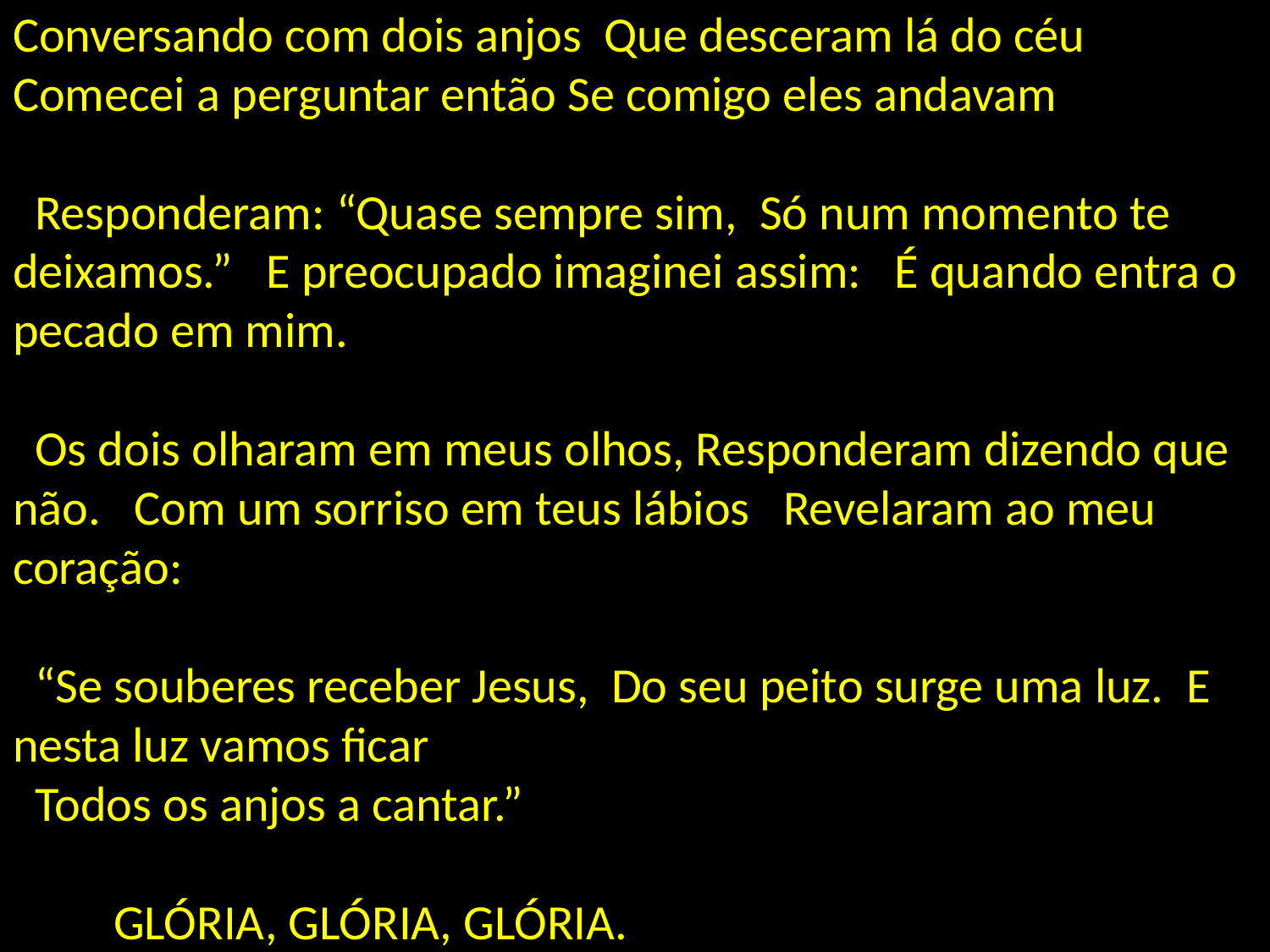

# Conversando com dois anjos  Que desceram lá do céu Comecei a perguntar então Se comigo eles andavam Responderam: “Quase sempre sim,  Só num momento te deixamos.”   E preocupado imaginei assim:   É quando entra o pecado em mim. Os dois olharam em meus olhos, Responderam dizendo que não.   Com um sorriso em teus lábios   Revelaram ao meu coração: “Se souberes receber Jesus,  Do seu peito surge uma luz.  E nesta luz vamos ficar Todos os anjos a cantar.” GLÓRIA, GLÓRIA, GLÓRIA.